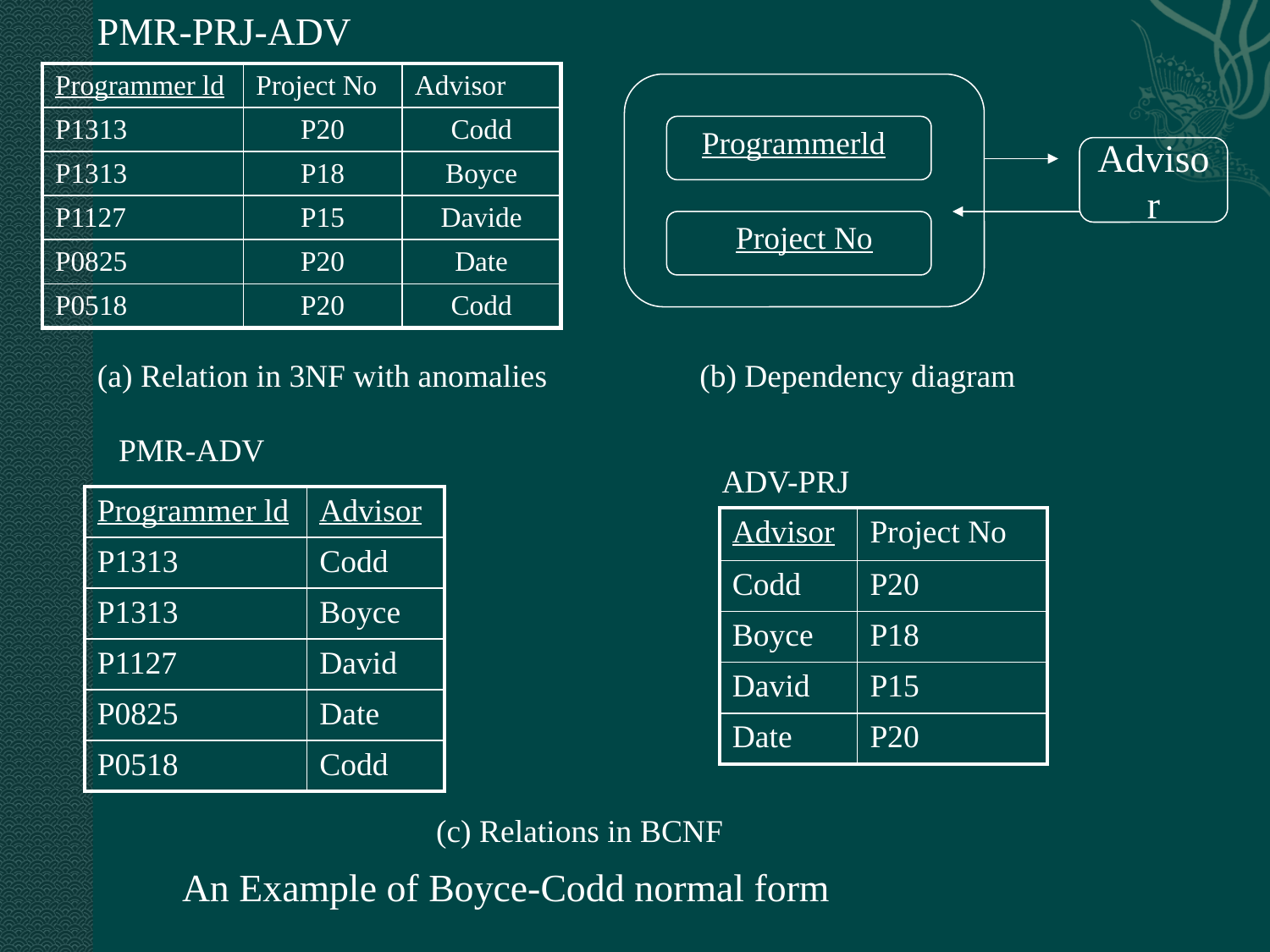

PMR-PRJ-ADV
| Programmer ld | Project No | Advisor |
| --- | --- | --- |
| P1313 | P20 | Codd |
| P1313 | P18 | Boyce |
| P1127 | P15 | Davide |
| P0825 | P20 | Date |
| P0518 | P20 | Codd |

Programmerld
Project No

Advisor
(a) Relation in 3NF with anomalies                   (b) Dependency diagram
PMR-ADV
ADV-PRJ
| Programmer ld | Advisor |
| --- | --- |
| P1313 | Codd |
| P1313 | Boyce |
| P1127 | David |
| P0825 | Date |
| P0518 | Codd |
| Advisor | Project No |
| --- | --- |
| Codd | P20 |
| Boyce | P18 |
| David | P15 |
| Date | P20 |
(c) Relations in BCNF
An Example of Boyce-Codd normal form